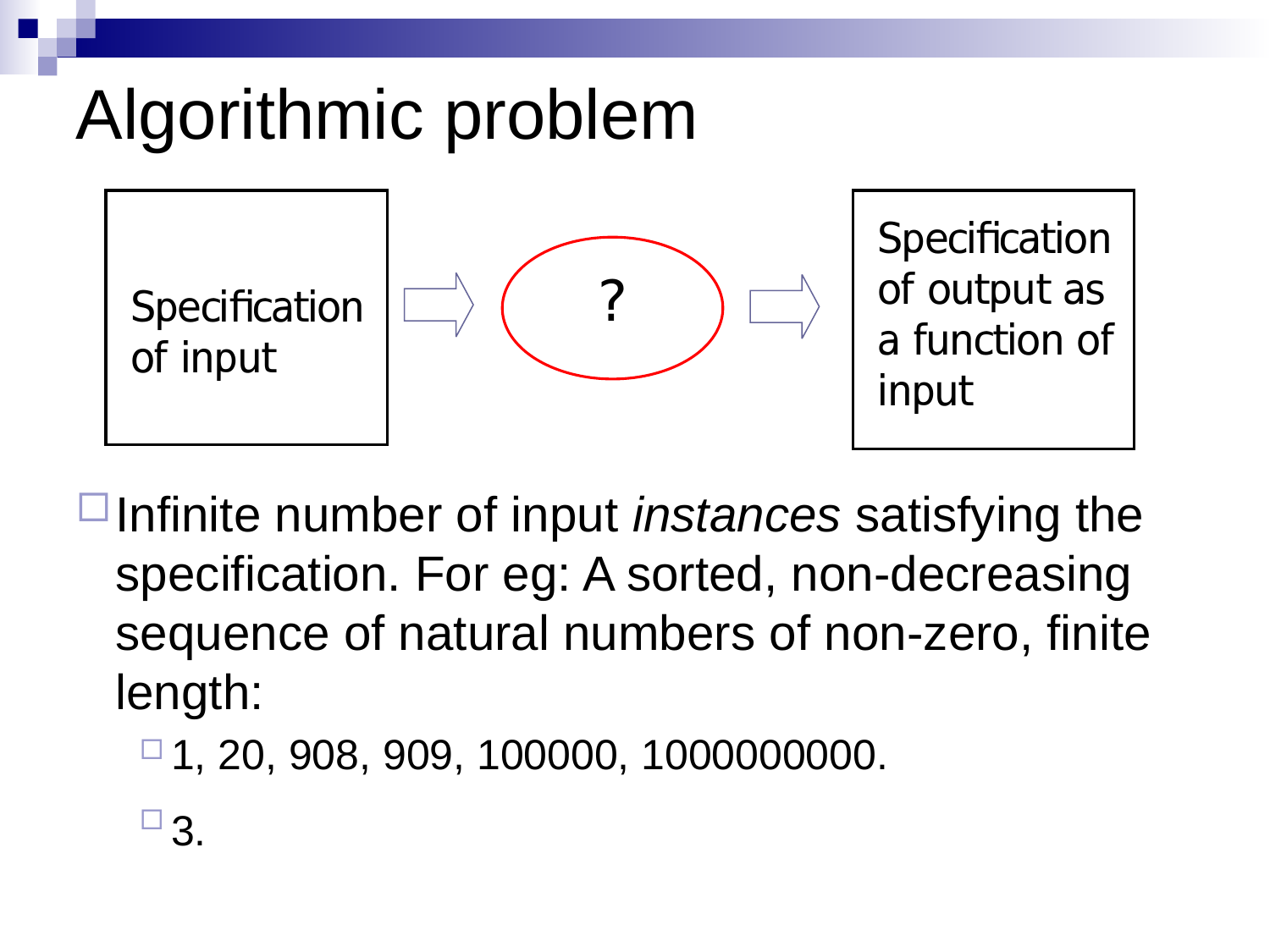

Algorithmic problem

Specification of output as a function of input

?

Specification of input

Infinite number of input instances satisfying the specification. For eg: A sorted, non-decreasing sequence of natural numbers of non-zero, finite length:
1, 20, 908, 909, 100000, 1000000000.
3.